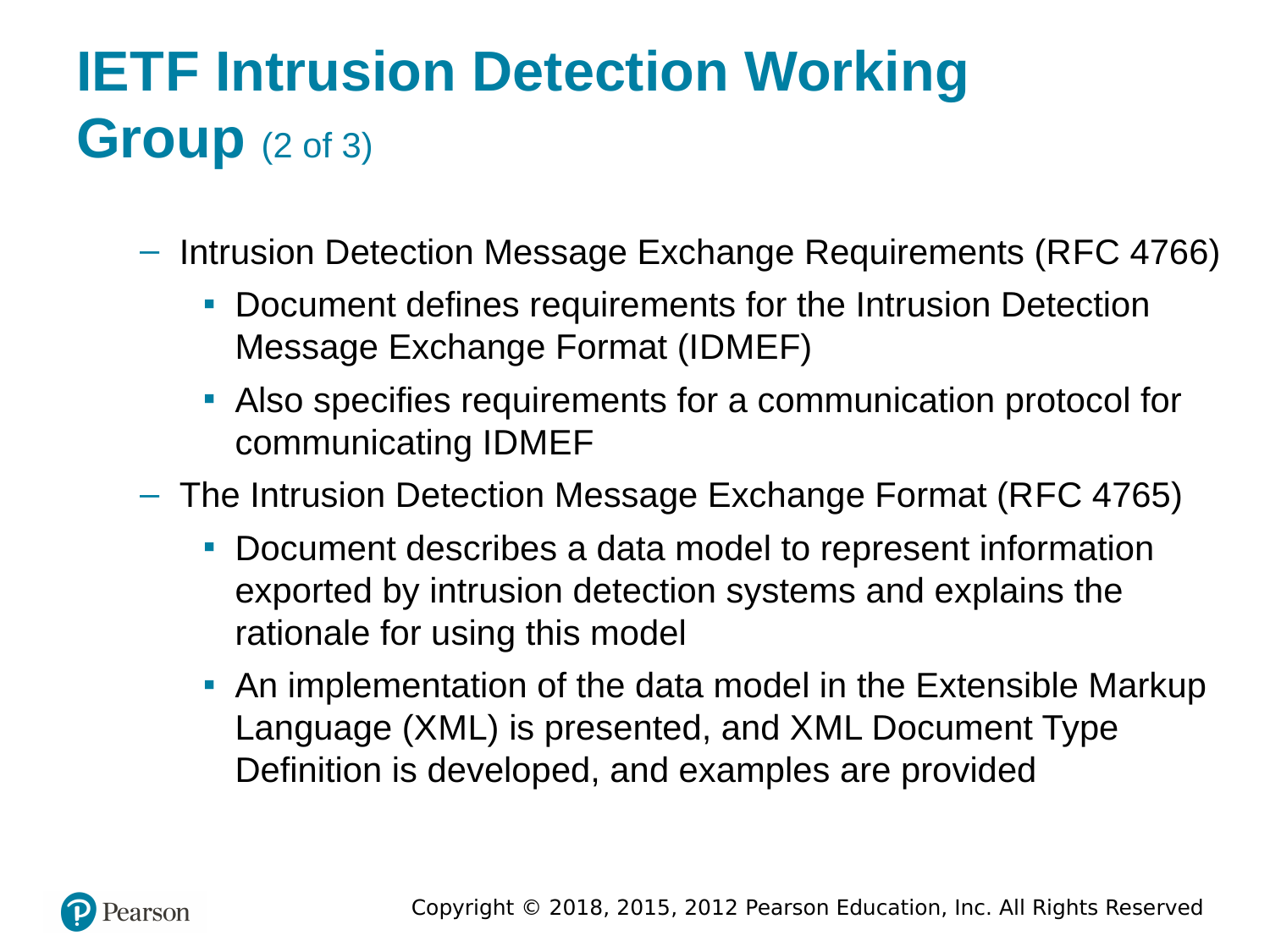

# I E T F Intrusion Detection Working Group (2 of 3)
Intrusion Detection Message Exchange Requirements (R F C 4766)
Document defines requirements for the Intrusion Detection Message Exchange Format (I D M E F)
Also specifies requirements for a communication protocol for communicating I D M E F
The Intrusion Detection Message Exchange Format (R F C 4765)
Document describes a data model to represent information exported by intrusion detection systems and explains the rationale for using this model
An implementation of the data model in the Extensible Markup Language (X M L) is presented, and X M L Document Type Definition is developed, and examples are provided